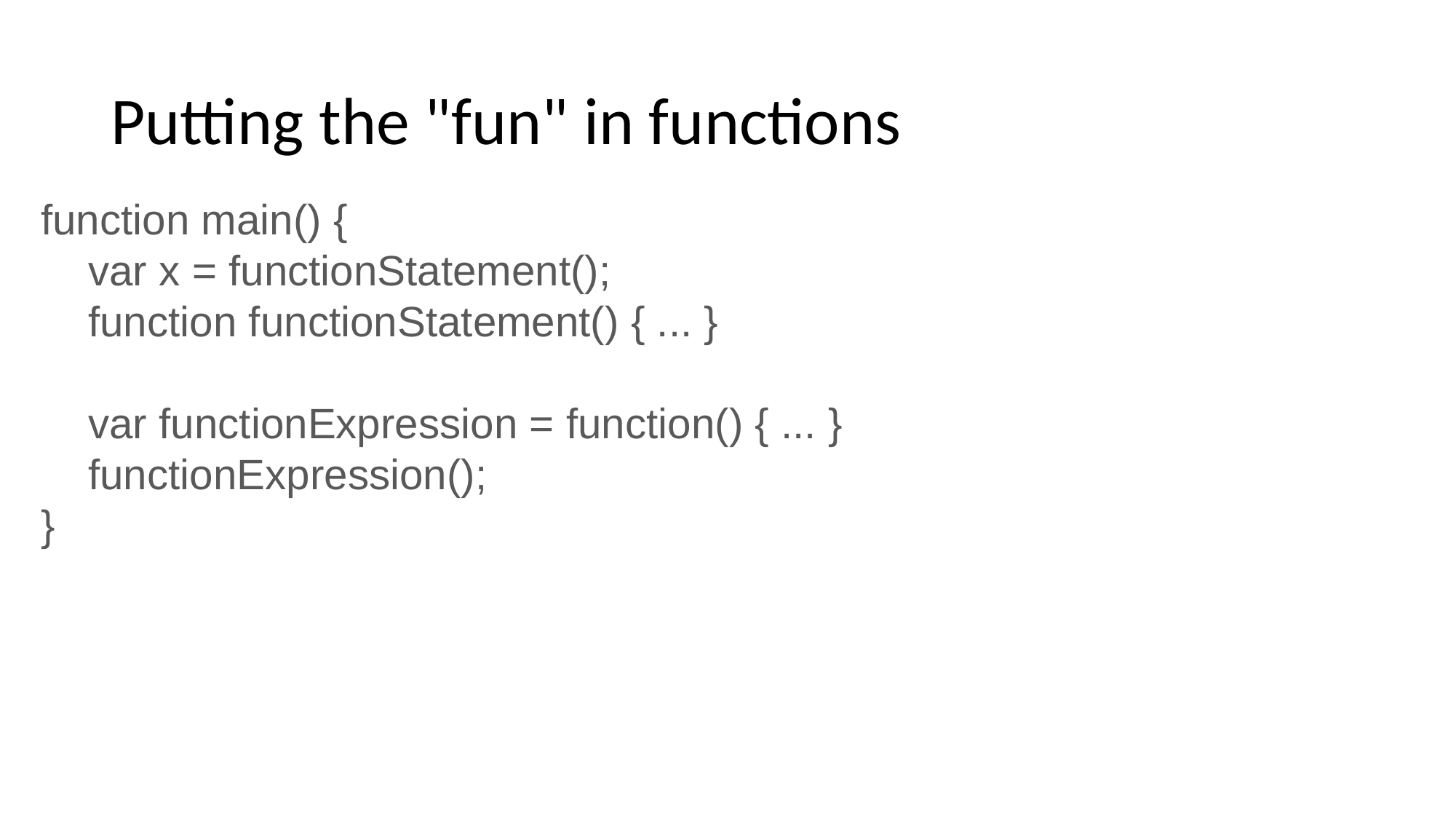

# Putting the "fun" in functions
function main() {
    var x = functionStatement();
    function functionStatement() { ... }

    var functionExpression = function() { ... }
    functionExpression();
}